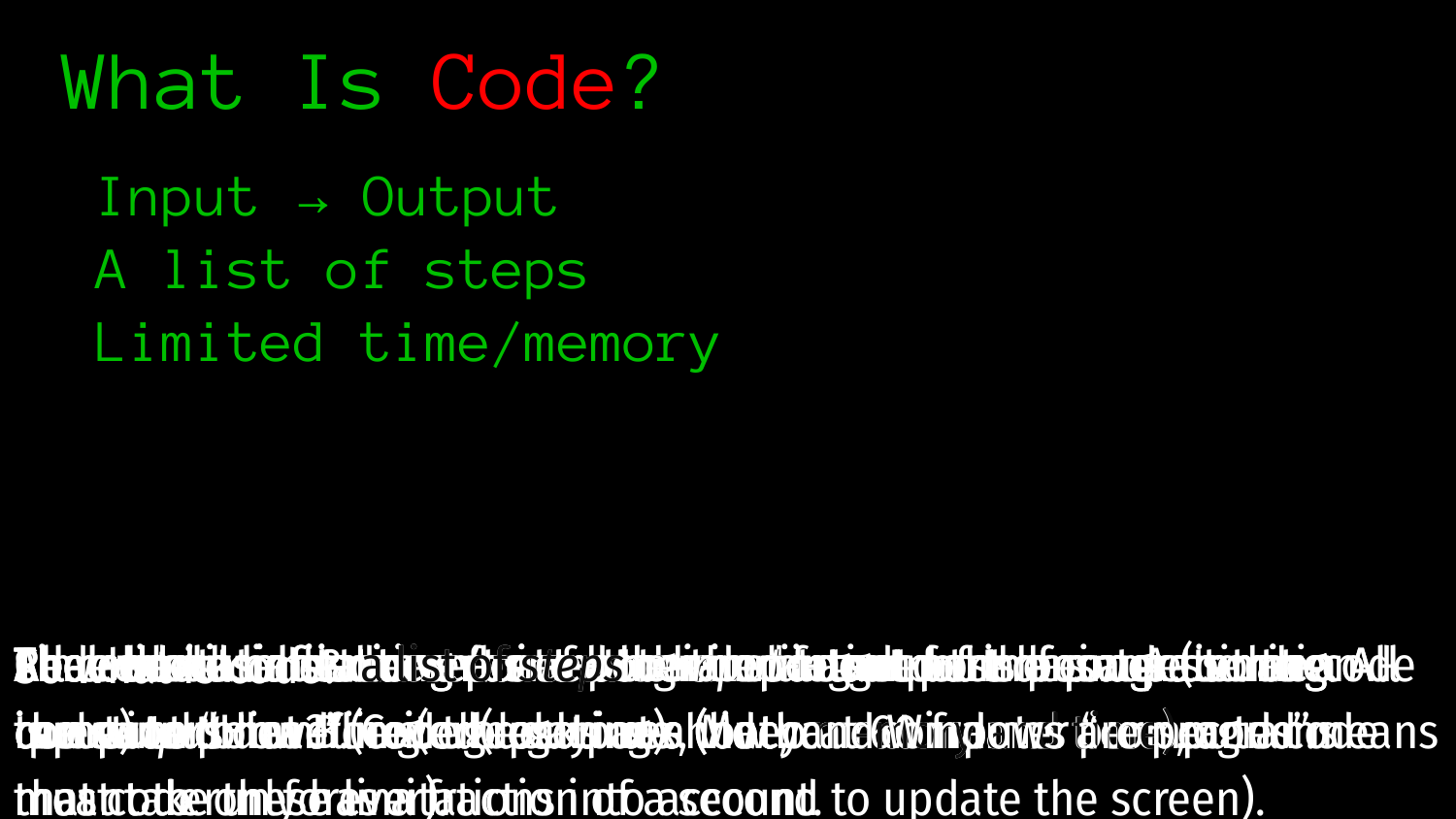

What Is Code?
 Input → Output
 A list of steps
 Limited time/memory

Real-world limitations are another important part of programming. All computers have limited resources (both memory and time), and code must take these limitations into account.
The code itself is a list of steps needed to get from point A (i.e. the input) to point B (e.g. the output).
Time limitations can refer to both the lifetime of the computer or a real-world deadline (e.g. playing a video at 60 frames per second means that code only has a fraction of a second to update the screen).
Code blocks are the verbs of programming and the answer to the question “How?”. Code blocks are how your computer “computes”.
All code has a starting point—the input--
Real-world limitations are another important part of programming. All computers have limited resources (both memory and time)
All code has a starting point--the input--and most has a destination--the output.
The reason code doesn’t need to have an output is because some code is meant to run forever (e.g. Linux, Mac, and Windows are programs meant to run forever).
The code itself is a list of steps
So what is code?